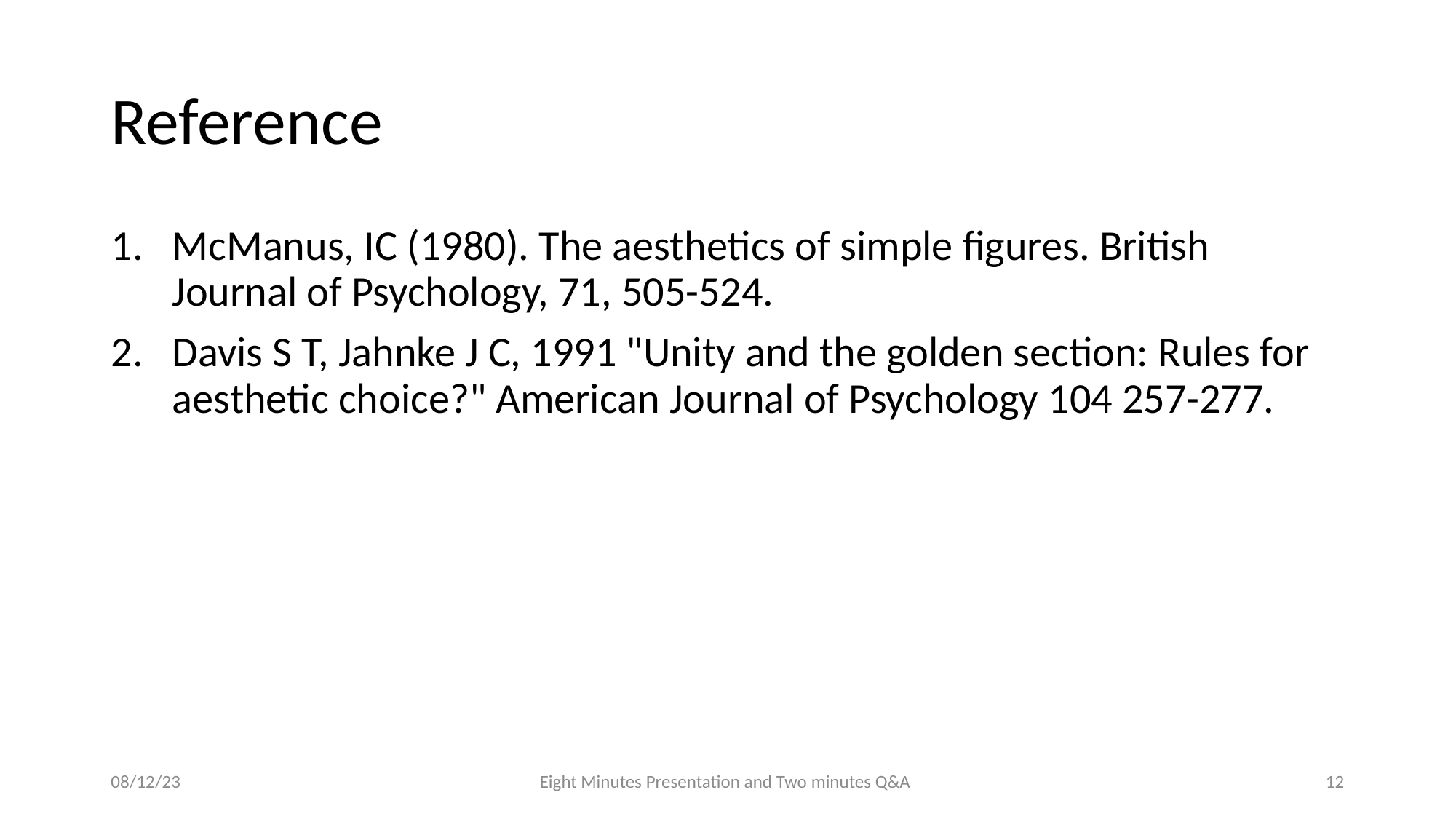

# Reference
McManus, IC (1980). The aesthetics of simple figures. British Journal of Psychology, 71, 505-524.
Davis S T, Jahnke J C, 1991 "Unity and the golden section: Rules for aesthetic choice?" American Journal of Psychology 104 257-277.

08/12/23
Eight Minutes Presentation and Two minutes Q&A
12